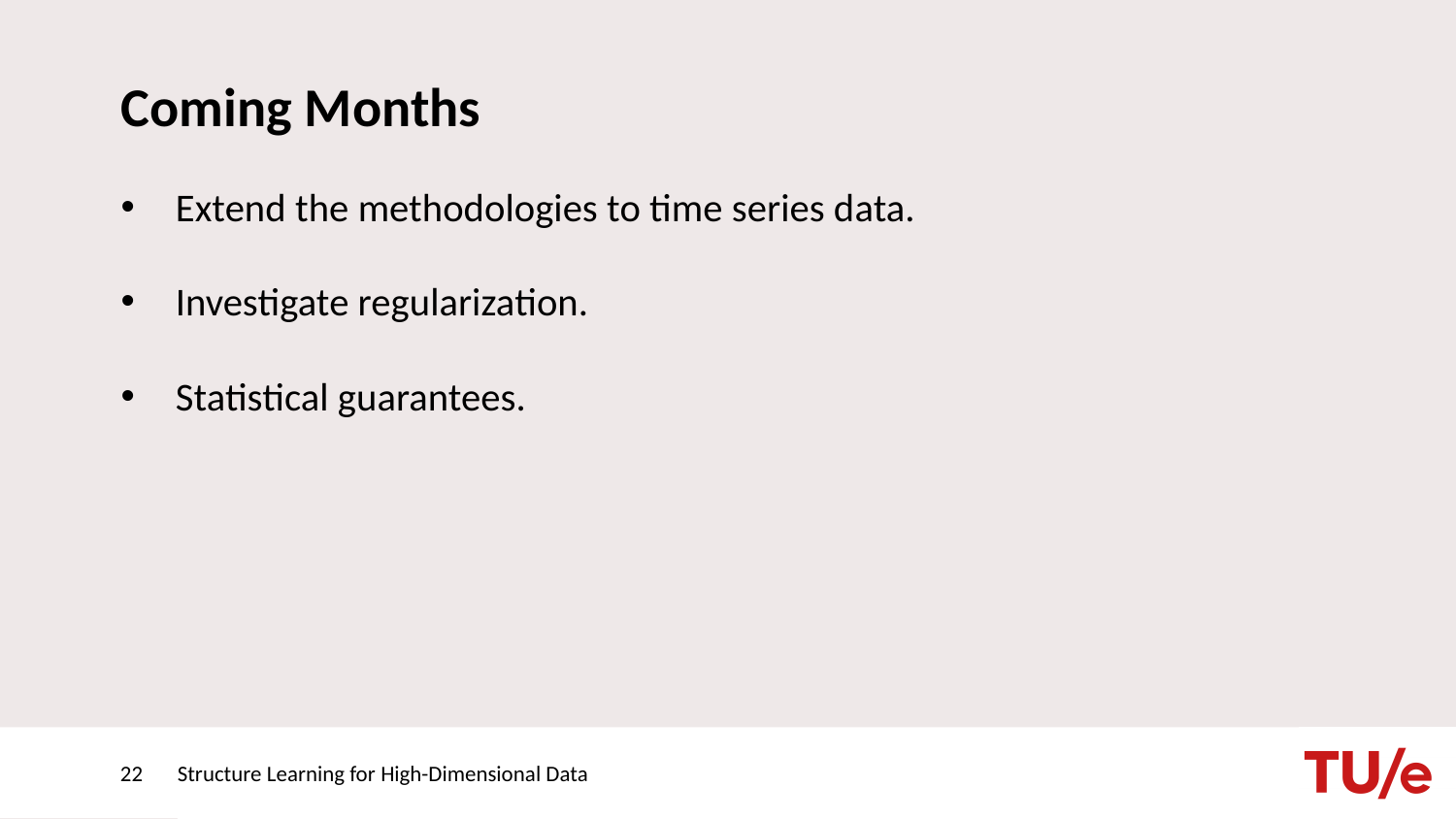

# Coming Months
Extend the methodologies to time series data.

Investigate regularization.

Statistical guarantees.
22
Structure Learning for High-Dimensional Data